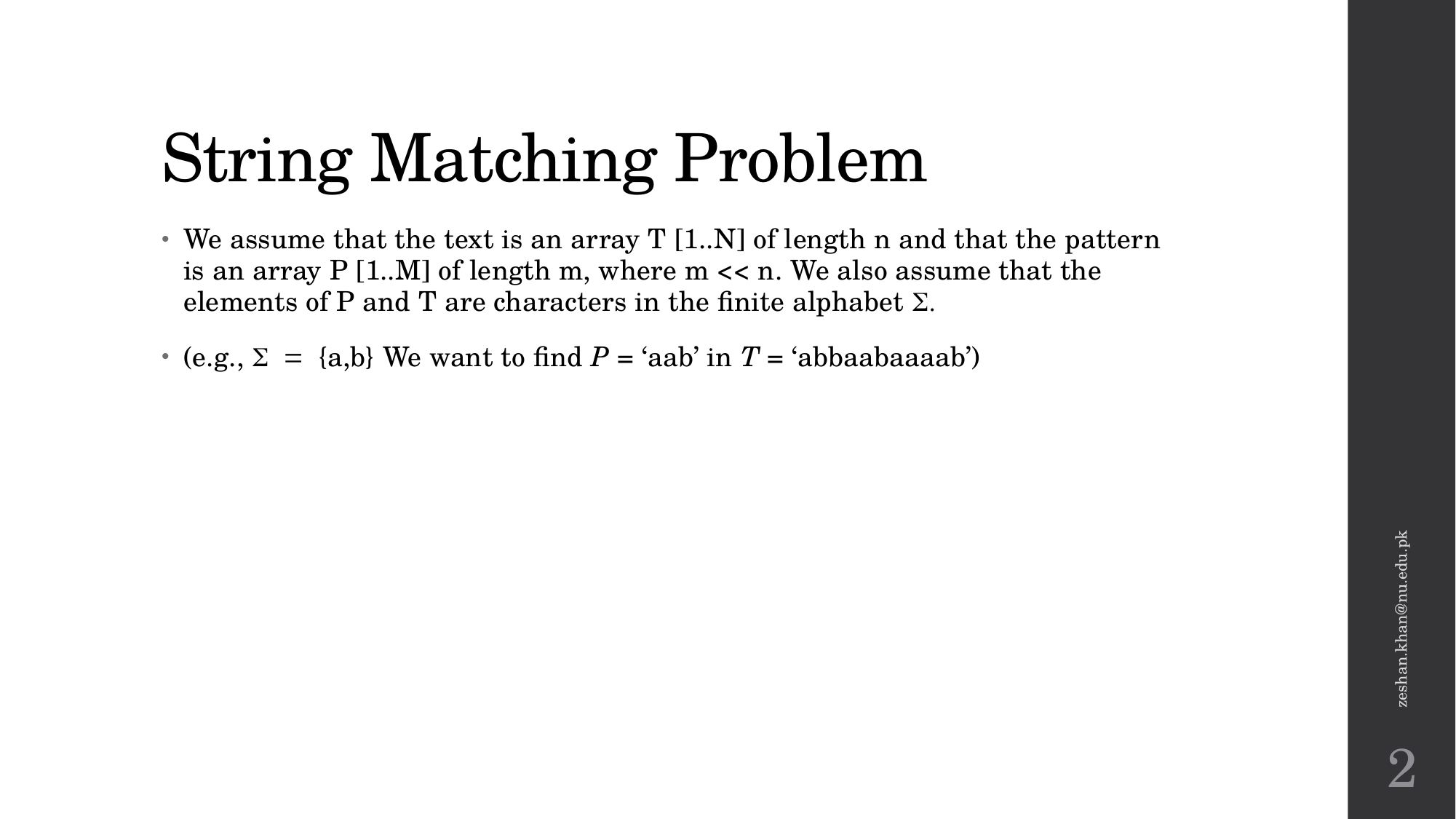

# String Matching Problem
We assume that the text is an array T [1..N] of length n and that the pattern is an array P [1..M] of length m, where m << n. We also assume that the elements of P and T are characters in the finite alphabet Σ.
(e.g., Σ = {a,b} We want to find P = ‘aab’ in T = ‘abbaabaaaab’)
zeshan.khan@nu.edu.pk
2